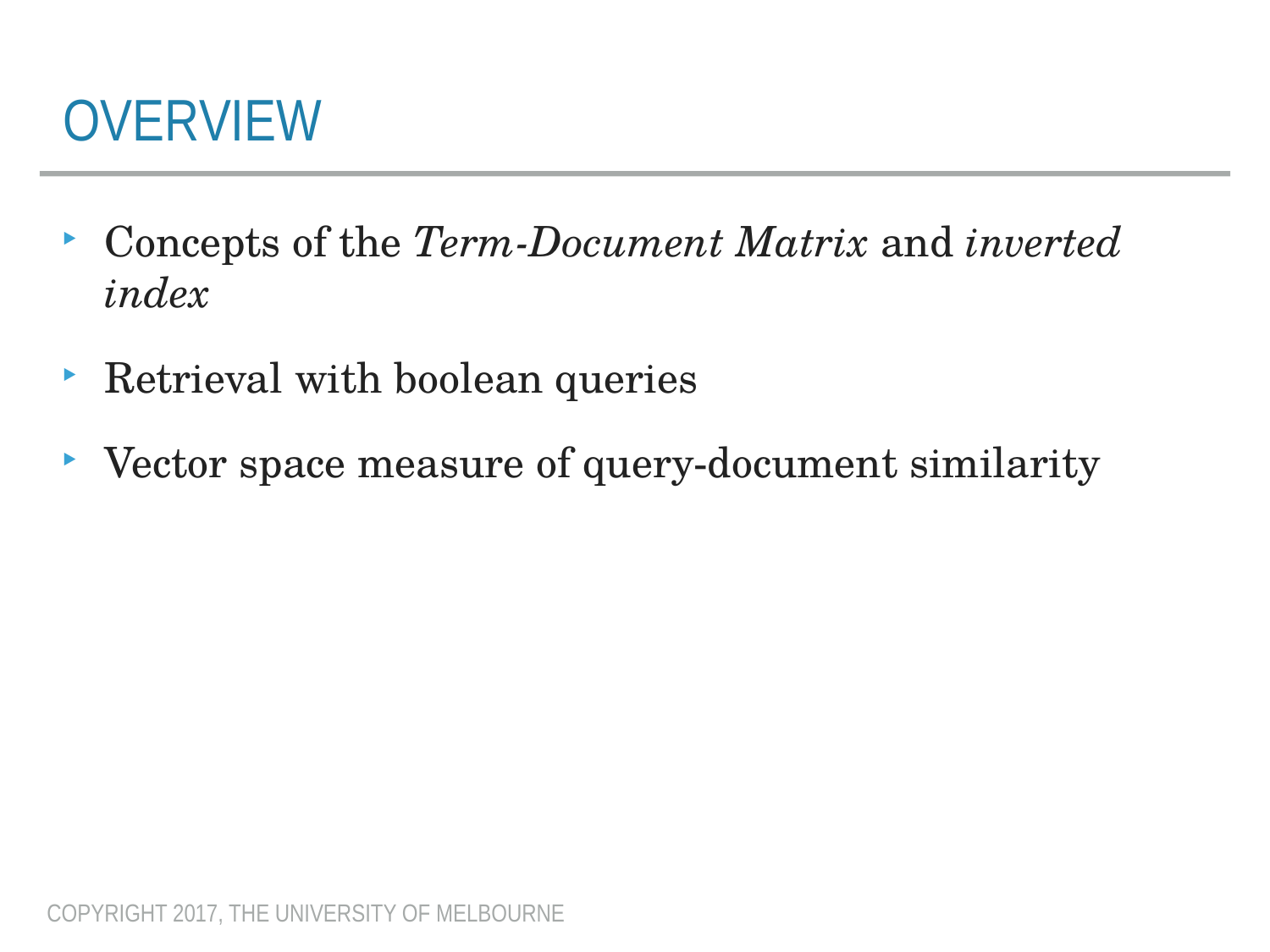

# overview
Concepts of the Term-Document Matrix and inverted index
Retrieval with boolean queries
Vector space measure of query-document similarity